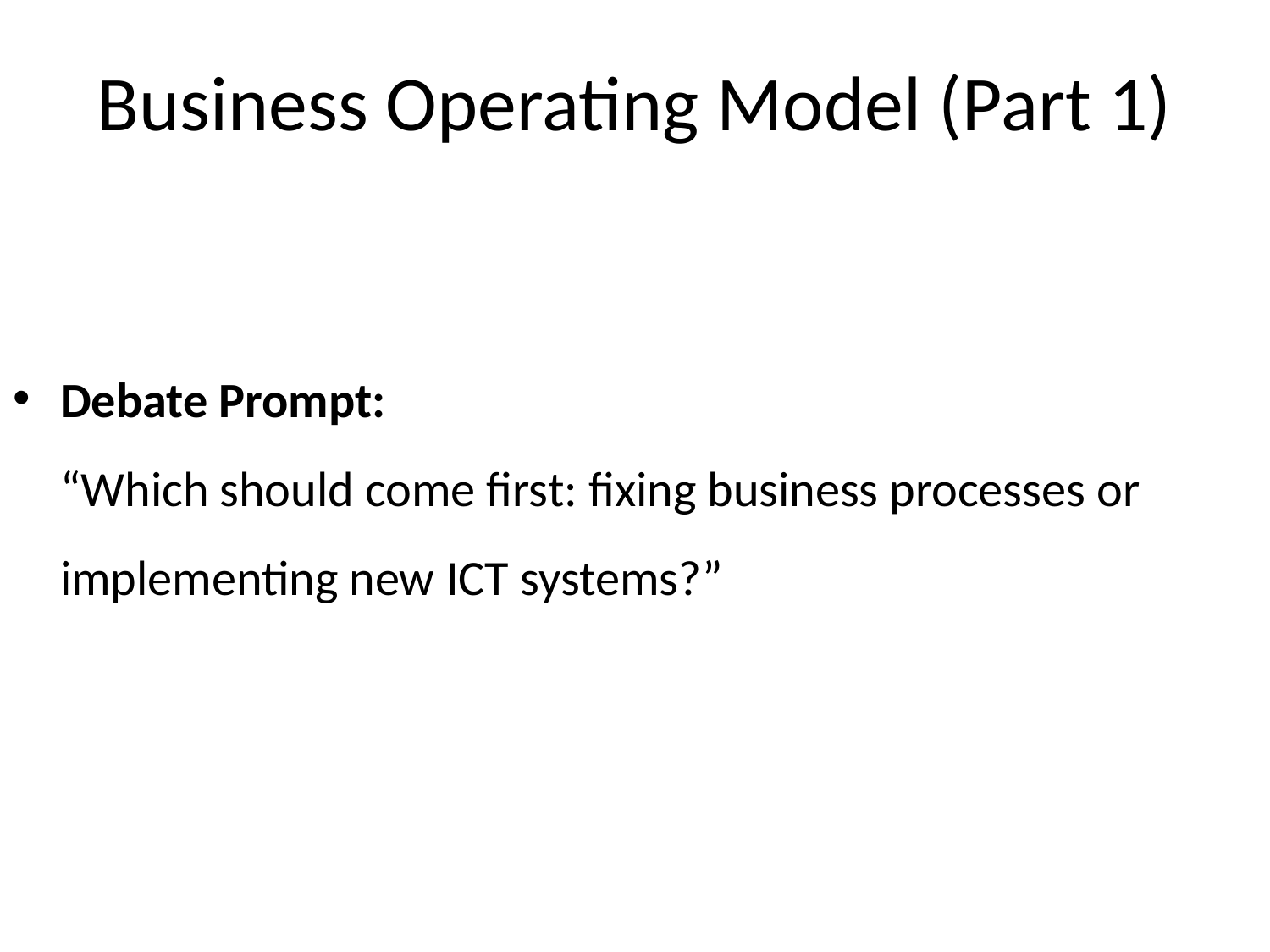

Business Operating Model (Part 1)
Debate Prompt:
“Which should come first: fixing business processes or implementing new ICT systems?”